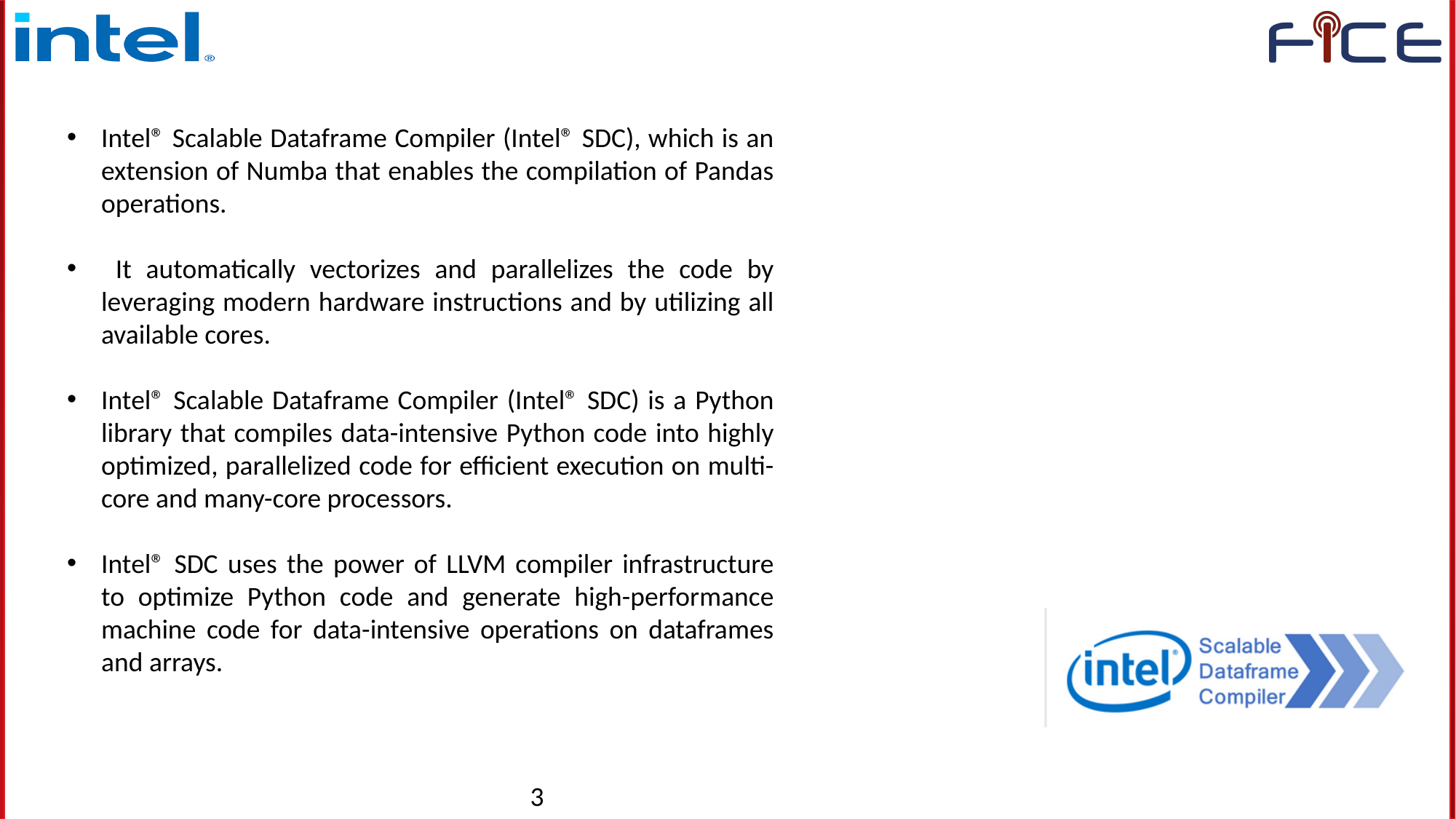

Intel® Scalable Dataframe Compiler (Intel® SDC), which is an extension of Numba that enables the compilation of Pandas operations.

 It automatically vectorizes and parallelizes the code by leveraging modern hardware instructions and by utilizing all available cores.

Intel® Scalable Dataframe Compiler (Intel® SDC) is a Python library that compiles data-intensive Python code into highly optimized, parallelized code for efficient execution on multi-core and many-core processors.

Intel® SDC uses the power of LLVM compiler infrastructure to optimize Python code and generate high-performance machine code for data-intensive operations on dataframes and arrays.